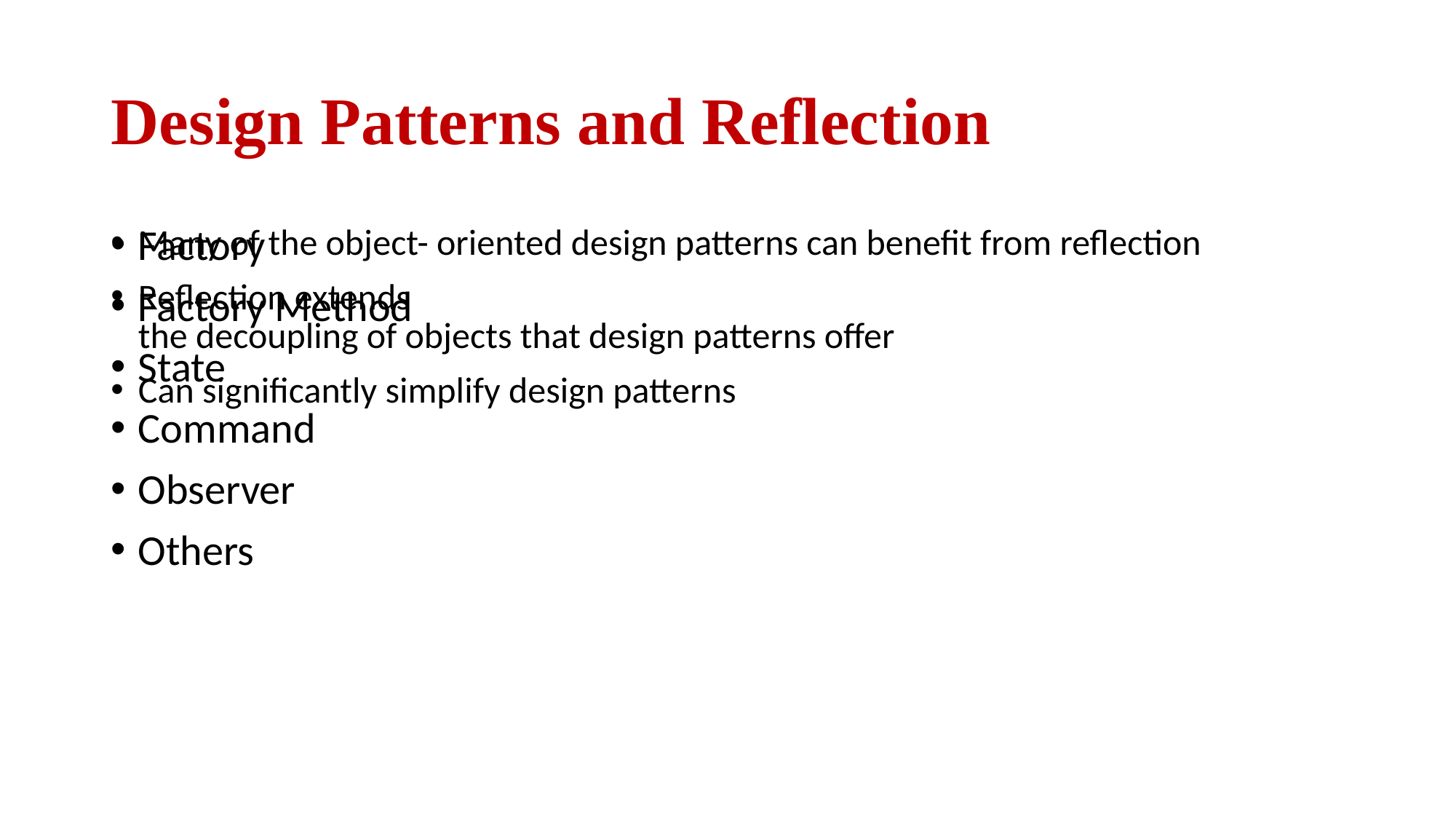

# Design Patterns and Reflection
Many of the object- oriented design patterns can benefit from reflection
Reflection extends
the decoupling of objects that design patterns offer
Can significantly simplify design patterns
Factory
Factory Method
State
Command
Observer
Others